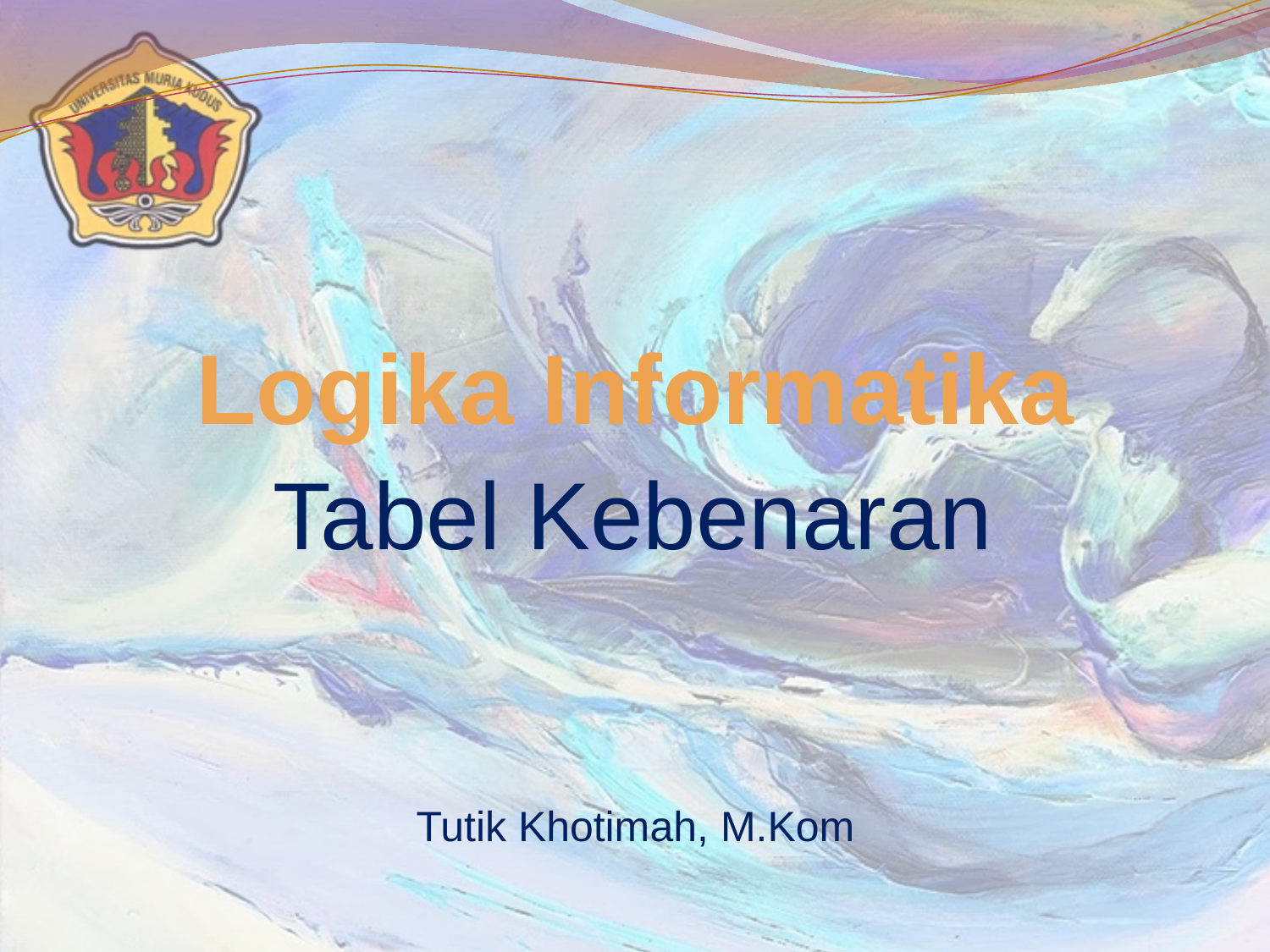

# Logika Informatika
Tabel Kebenaran
Tutik Khotimah, M.Kom